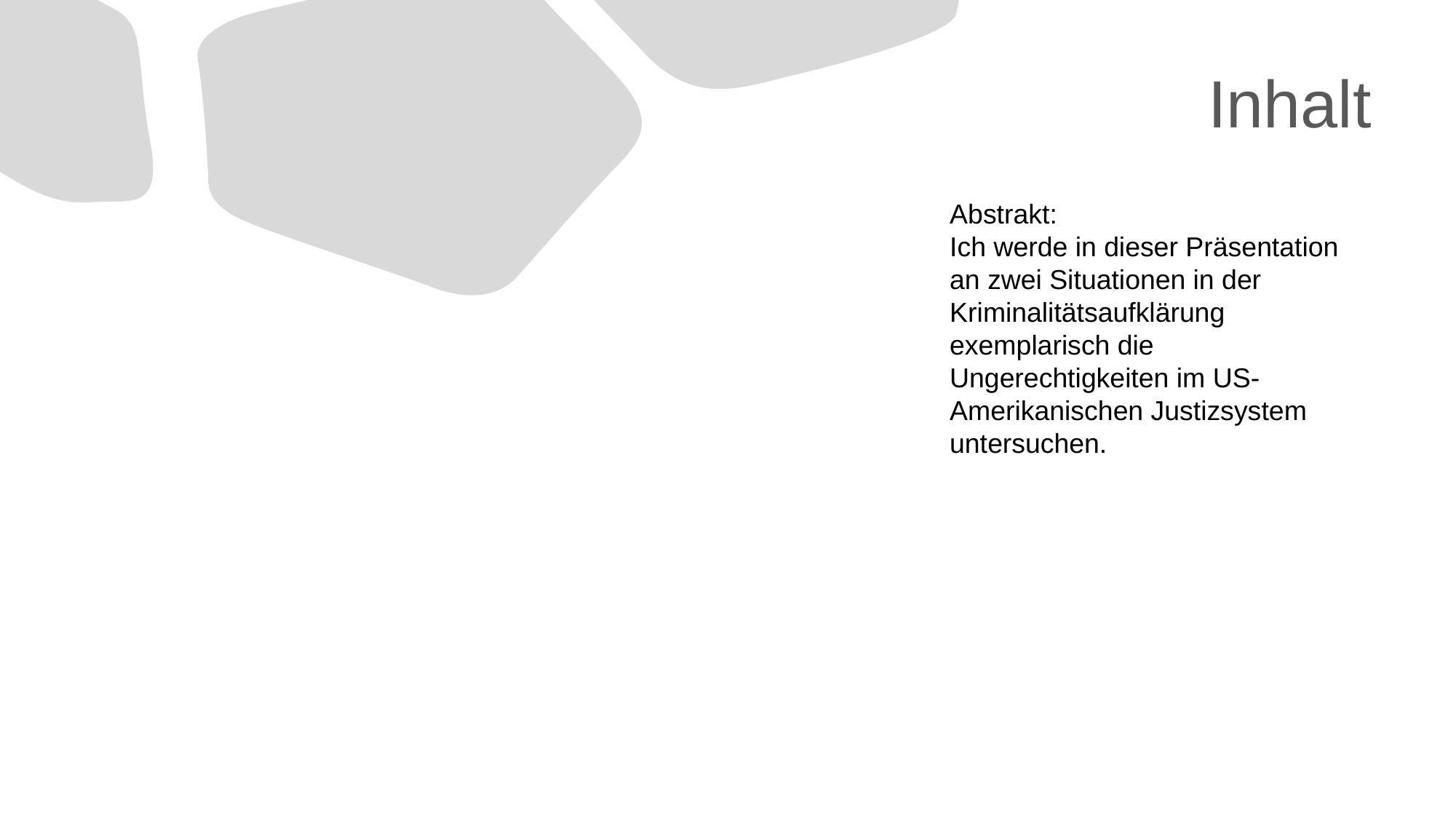

# Inhalt

Abstrakt:
Ich werde in dieser Präsentation an zwei Situationen in der Kriminalitätsaufklärung exemplarisch die Ungerechtigkeiten im US-Amerikanischen Justizsystem untersuchen.